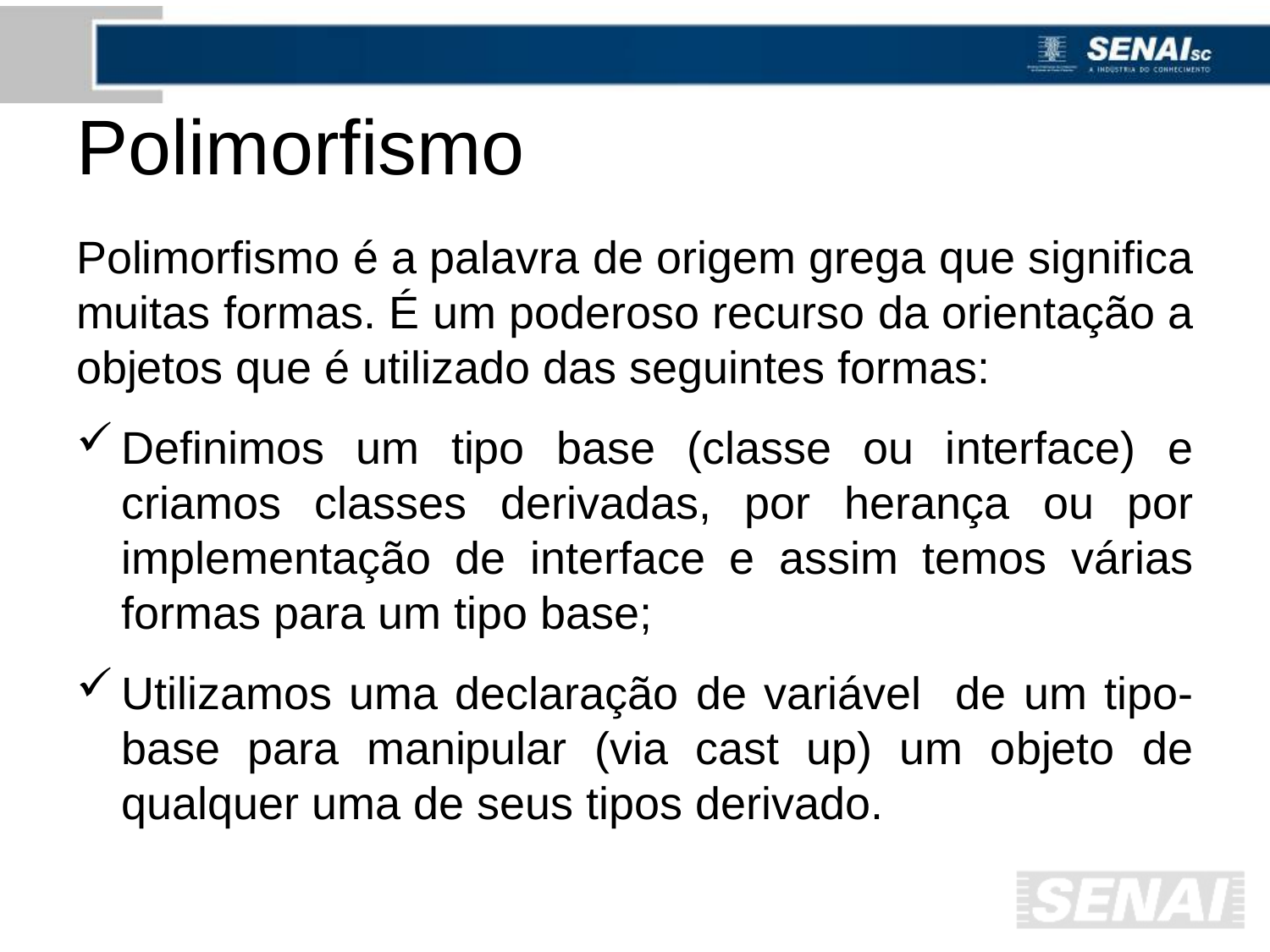

# Polimorfismo
Polimorfismo é a palavra de origem grega que significa muitas formas. É um poderoso recurso da orientação a objetos que é utilizado das seguintes formas:
Definimos um tipo base (classe ou interface) e criamos classes derivadas, por herança ou por implementação de interface e assim temos várias formas para um tipo base;
Utilizamos uma declaração de variável  de um tipo-base para manipular (via cast up) um objeto de qualquer uma de seus tipos derivado.